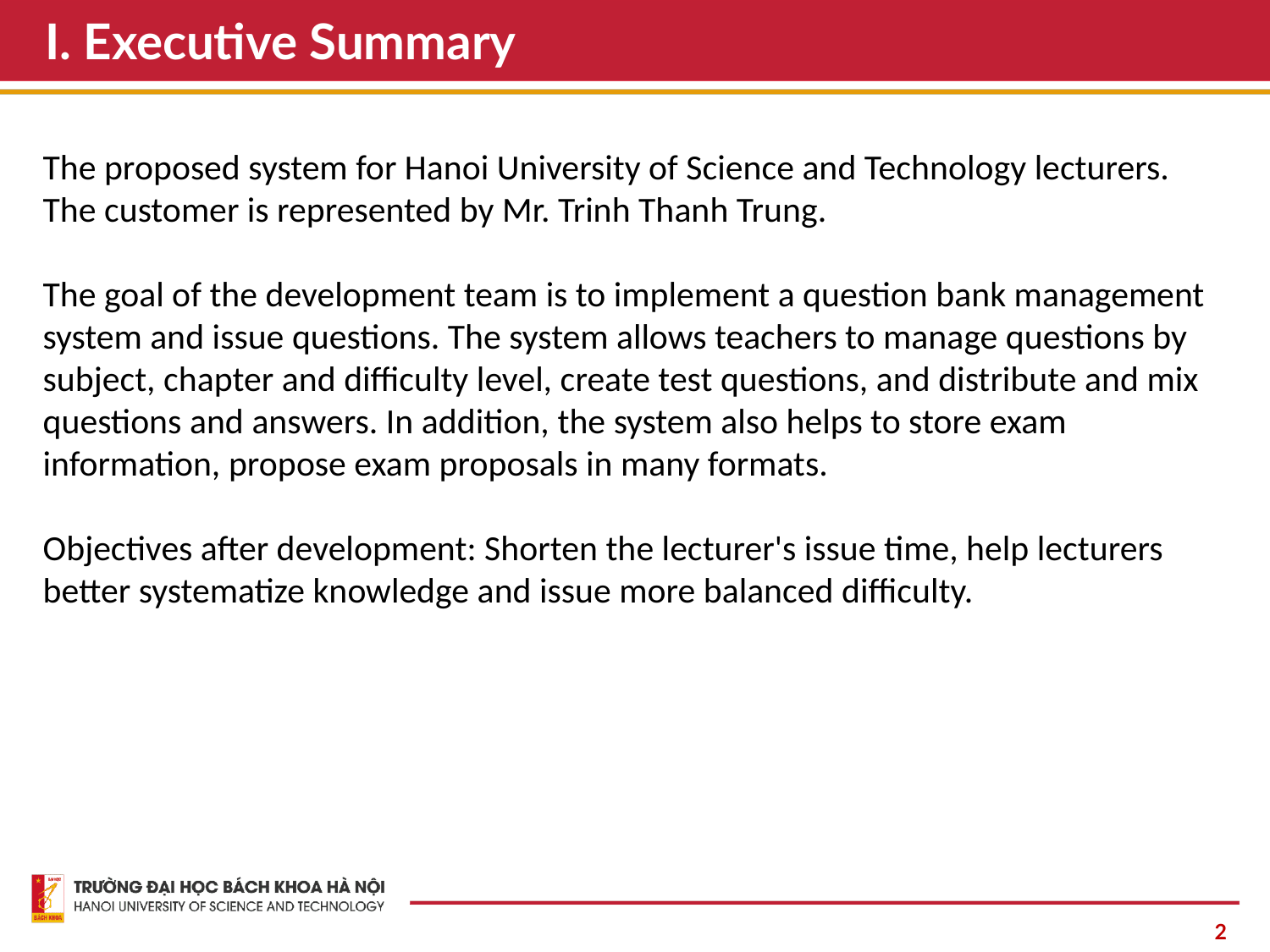

# I. Executive Summary
The proposed system for Hanoi University of Science and Technology lecturers. The customer is represented by Mr. Trinh Thanh Trung.

The goal of the development team is to implement a question bank management system and issue questions. The system allows teachers to manage questions by subject, chapter and difficulty level, create test questions, and distribute and mix questions and answers. In addition, the system also helps to store exam information, propose exam proposals in many formats.

Objectives after development: Shorten the lecturer's issue time, help lecturers better systematize knowledge and issue more balanced difficulty.

2